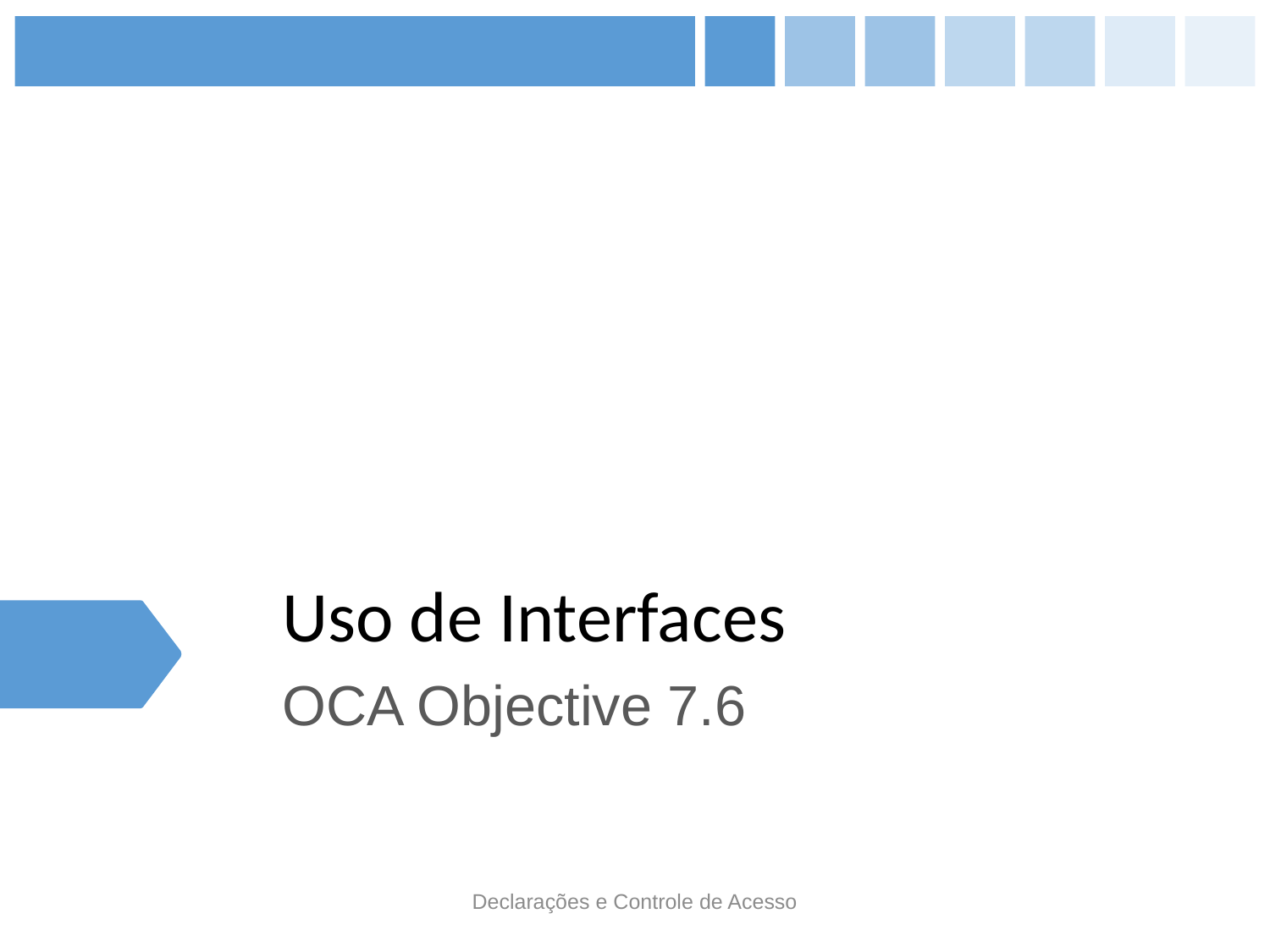

# Uso de Interfaces
OCA Objective 7.6
Declarações e Controle de Acesso